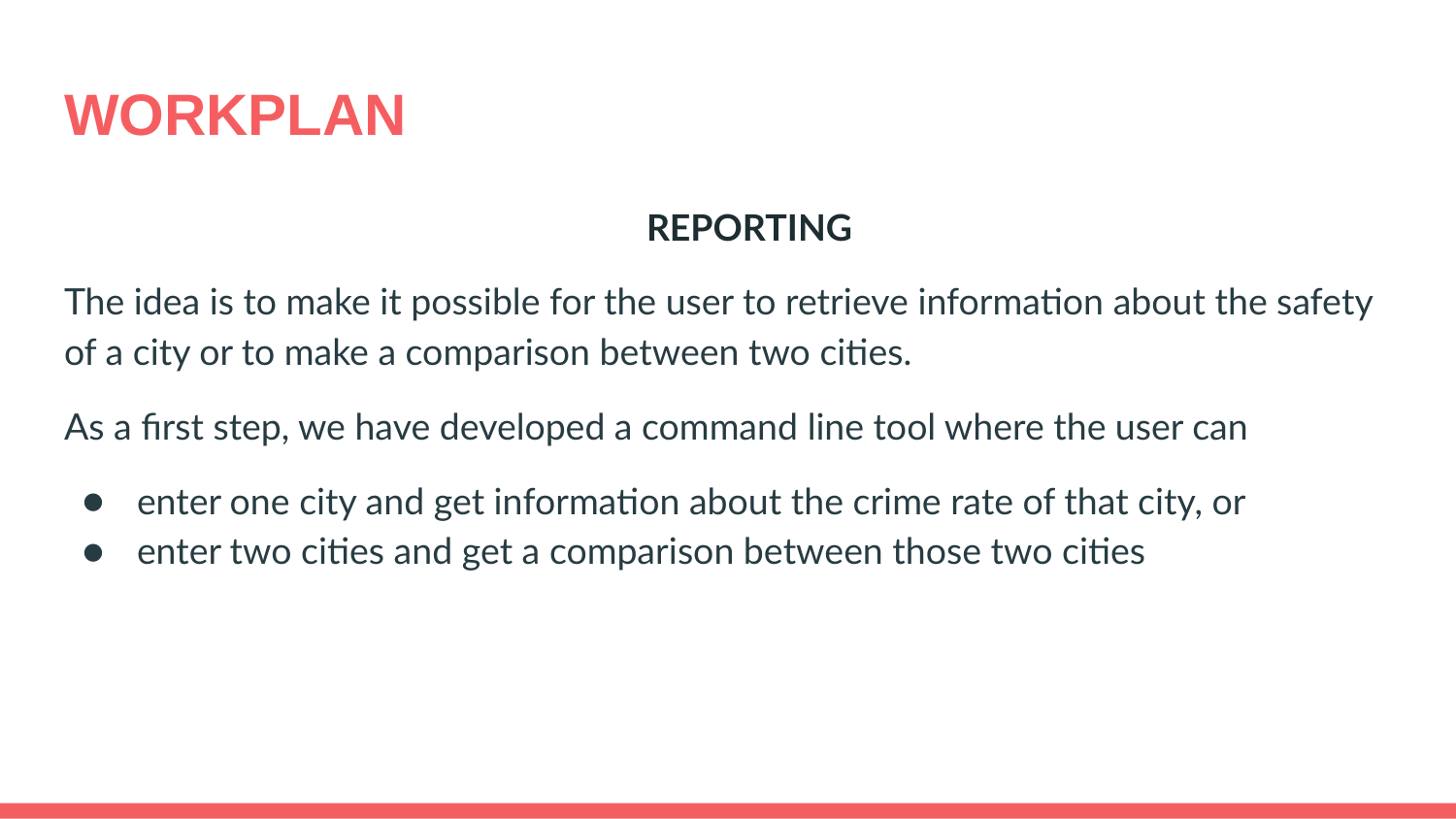

# WORKPLAN
REPORTING
The idea is to make it possible for the user to retrieve information about the safety of a city or to make a comparison between two cities.
As a first step, we have developed a command line tool where the user can
enter one city and get information about the crime rate of that city, or
enter two cities and get a comparison between those two cities